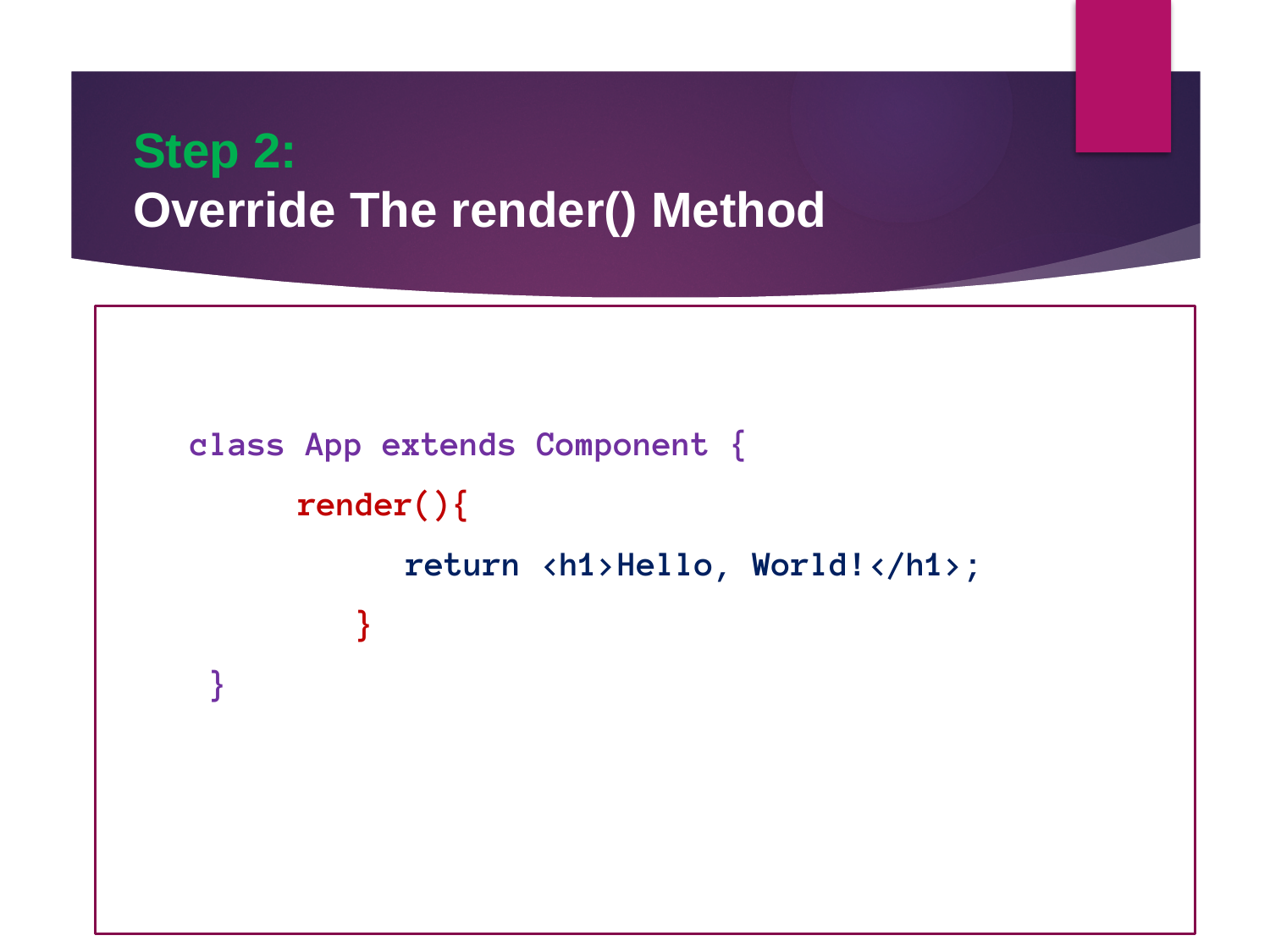

Step 2:
Override The render() Method

   class App extends Component {
	  render(){
		 return <h1>Hello, World!</h1>;
	     }
    }